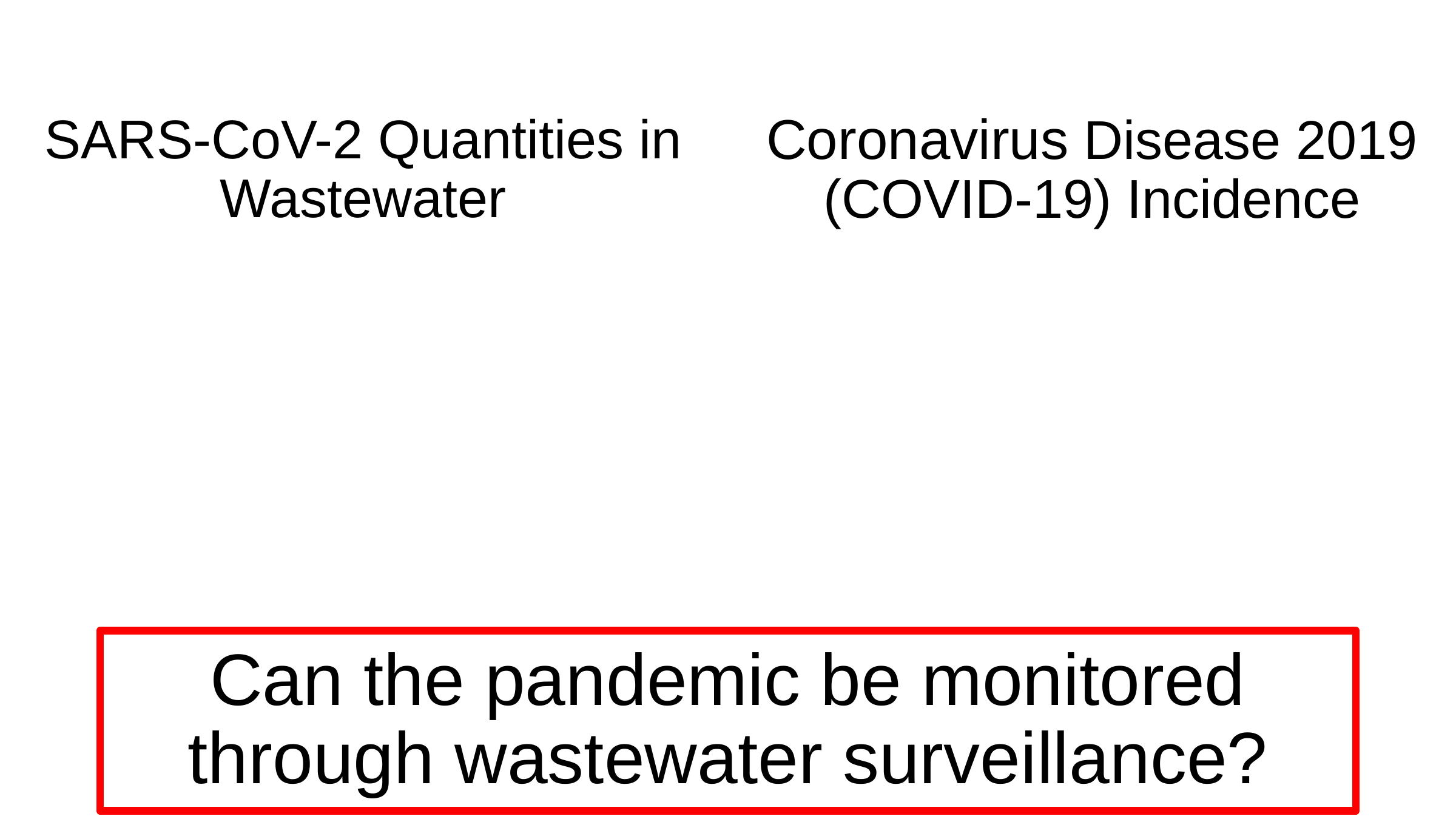

Coronavirus Disease 2019 (COVID-19) Incidence
# SARS-CoV-2 Quantities in Wastewater
Can the pandemic be monitored through wastewater surveillance?